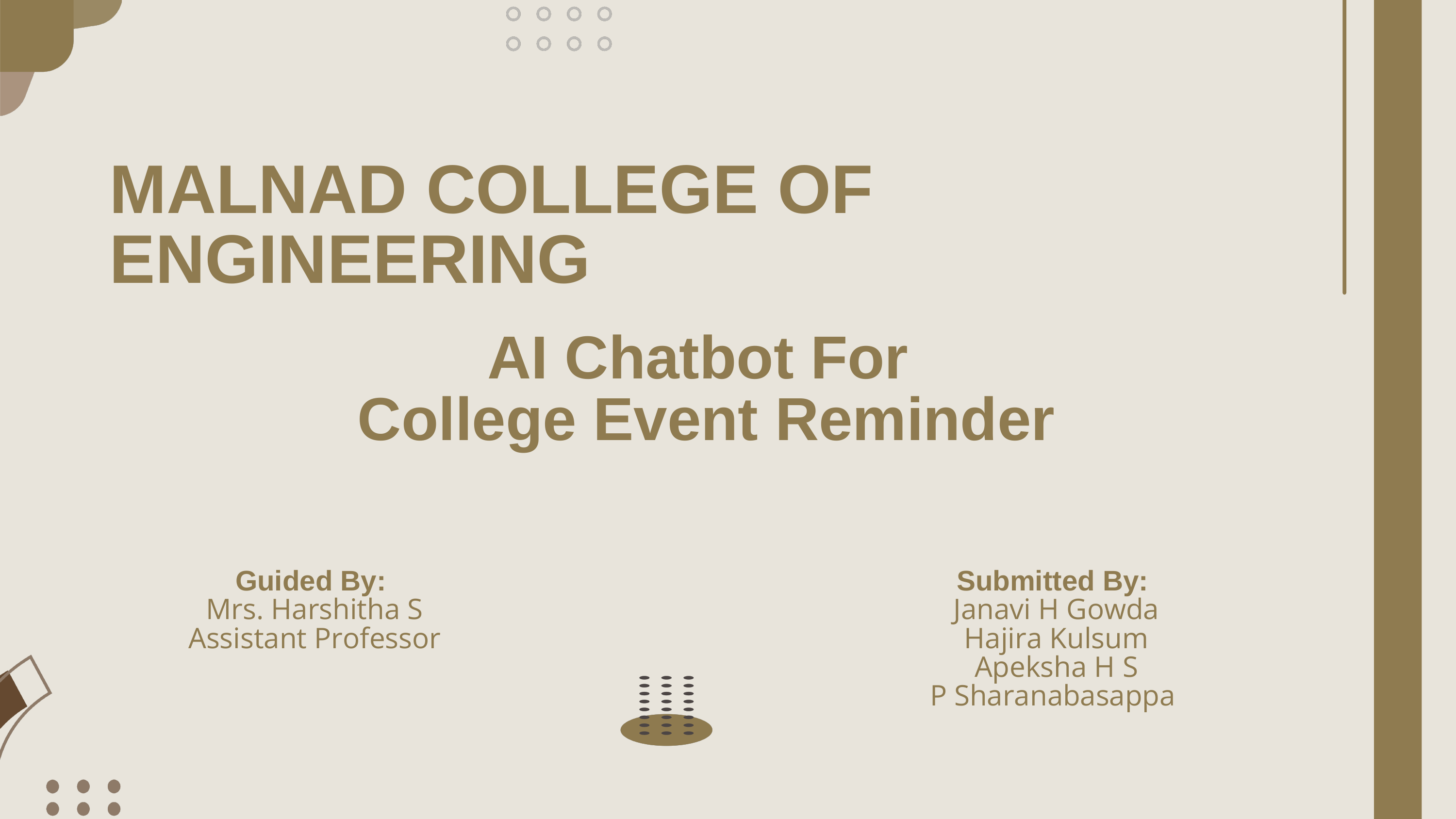

MALNAD COLLEGE OF ENGINEERING
AI Chatbot For
College Event Reminder
Guided By:
 Mrs. Harshitha S
 Assistant Professor
Submitted By:
 Janavi H Gowda
 Hajira Kulsum
 Apeksha H S
 P Sharanabasappa